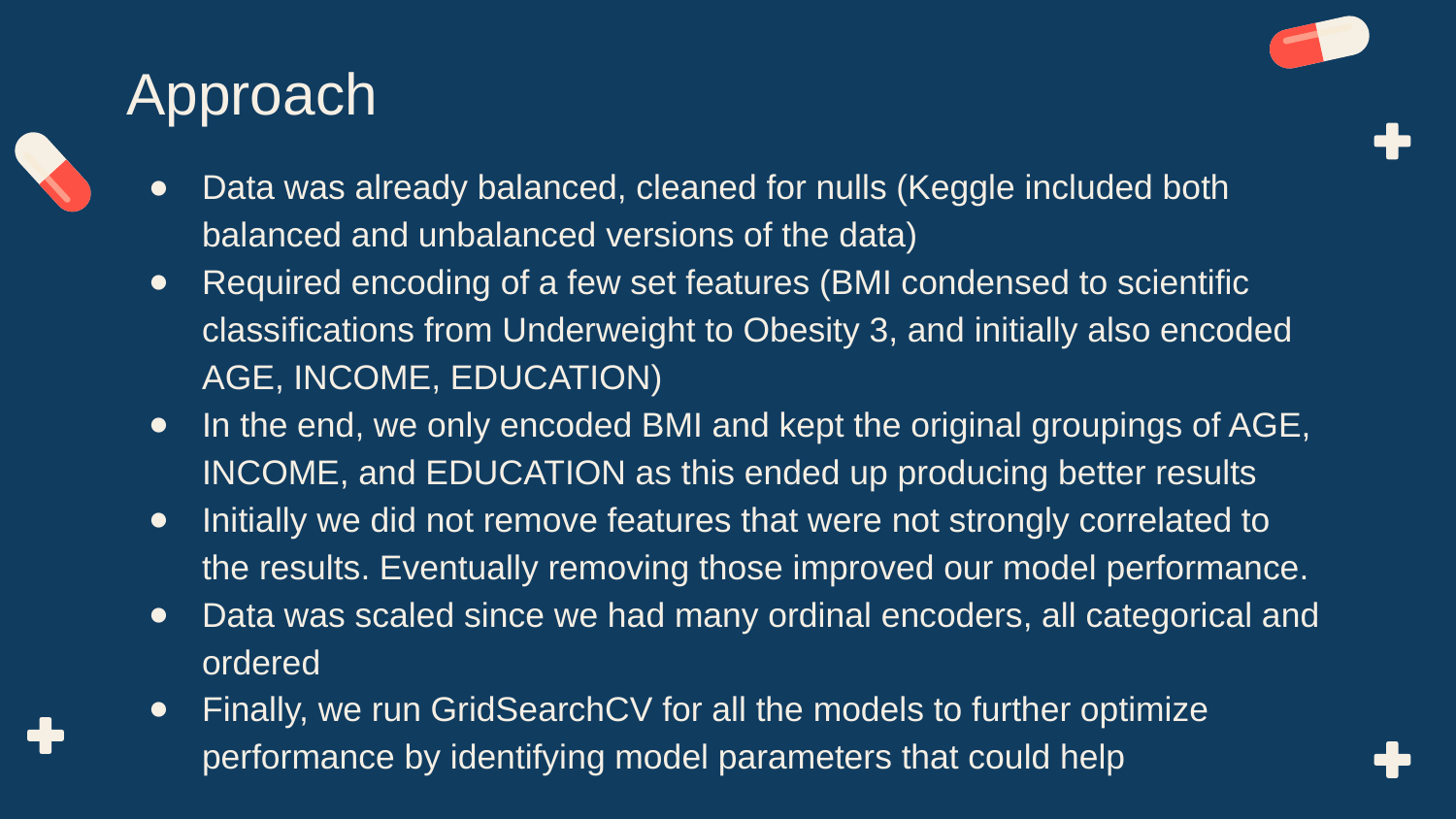

# Approach
Data was already balanced, cleaned for nulls (Keggle included both balanced and unbalanced versions of the data)
Required encoding of a few set features (BMI condensed to scientific classifications from Underweight to Obesity 3, and initially also encoded AGE, INCOME, EDUCATION)
In the end, we only encoded BMI and kept the original groupings of AGE, INCOME, and EDUCATION as this ended up producing better results
Initially we did not remove features that were not strongly correlated to the results. Eventually removing those improved our model performance.
Data was scaled since we had many ordinal encoders, all categorical and ordered
Finally, we run GridSearchCV for all the models to further optimize performance by identifying model parameters that could help